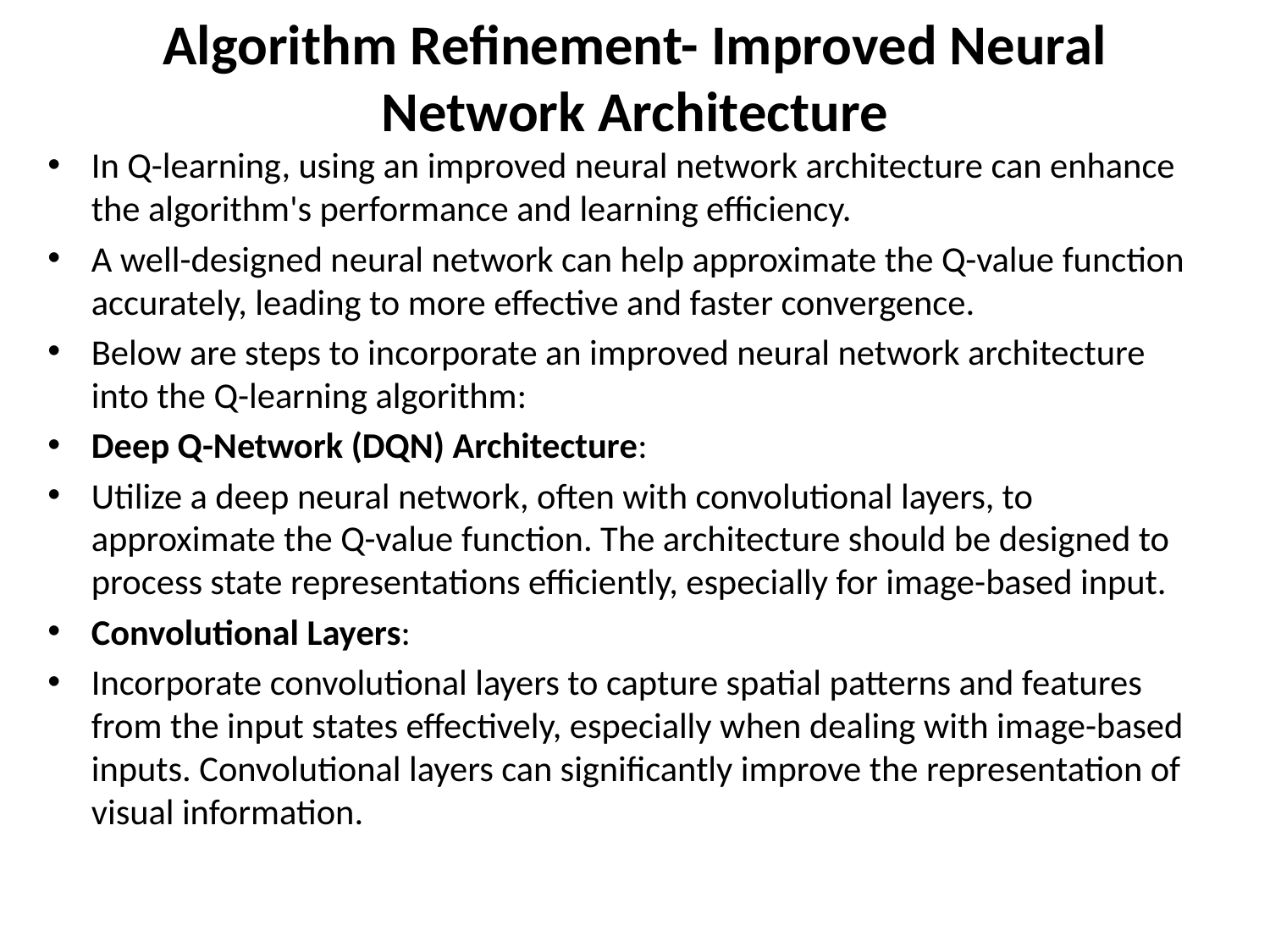

# Algorithm Refinement- Improved Neural Network Architecture
In Q-learning, using an improved neural network architecture can enhance the algorithm's performance and learning efficiency.
A well-designed neural network can help approximate the Q-value function accurately, leading to more effective and faster convergence.
Below are steps to incorporate an improved neural network architecture into the Q-learning algorithm:
Deep Q-Network (DQN) Architecture:
Utilize a deep neural network, often with convolutional layers, to approximate the Q-value function. The architecture should be designed to process state representations efficiently, especially for image-based input.
Convolutional Layers:
Incorporate convolutional layers to capture spatial patterns and features from the input states effectively, especially when dealing with image-based inputs. Convolutional layers can significantly improve the representation of visual information.